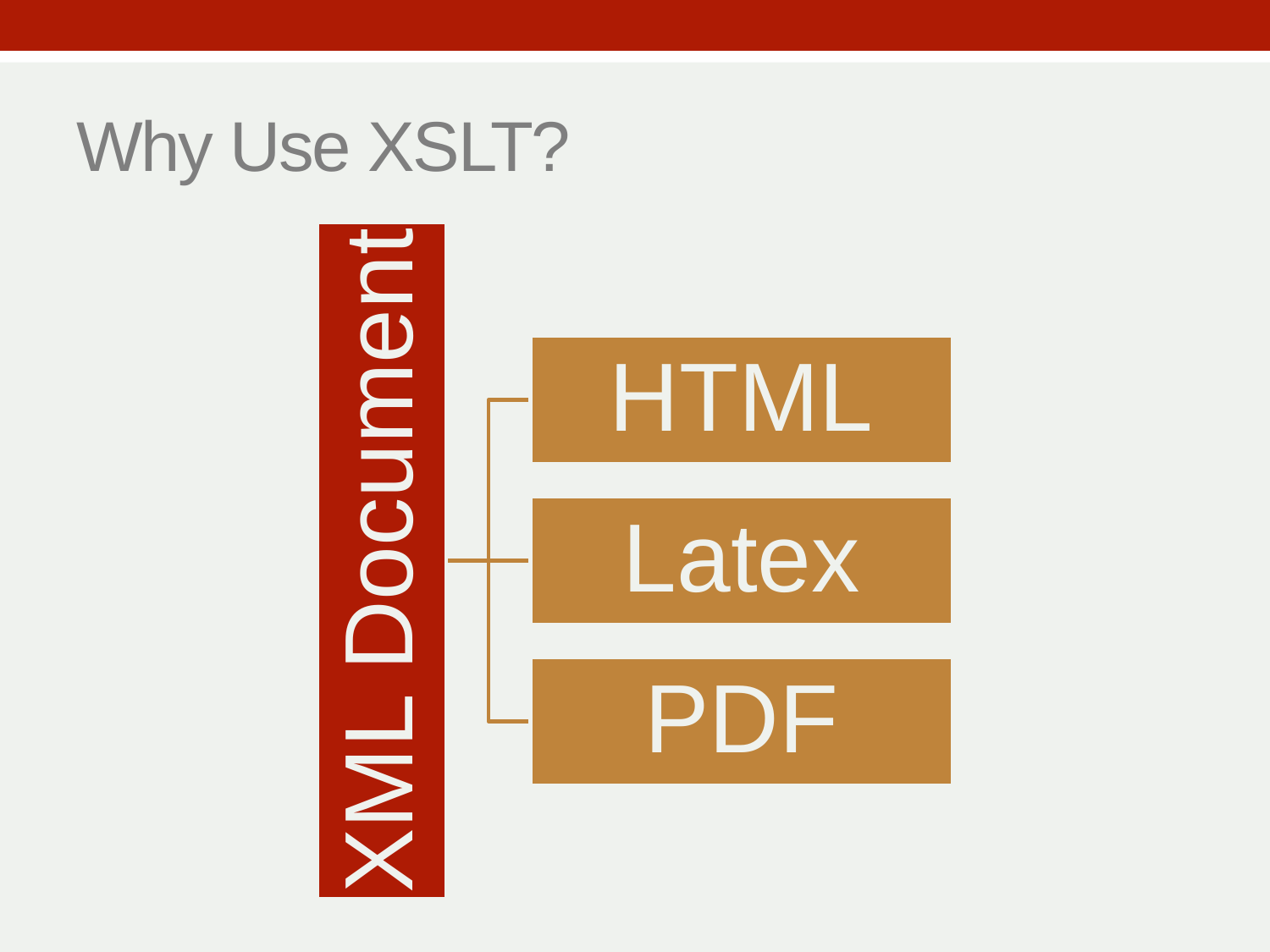

# Why Use XSLT?

XML Document
HTML
Latex
PDF